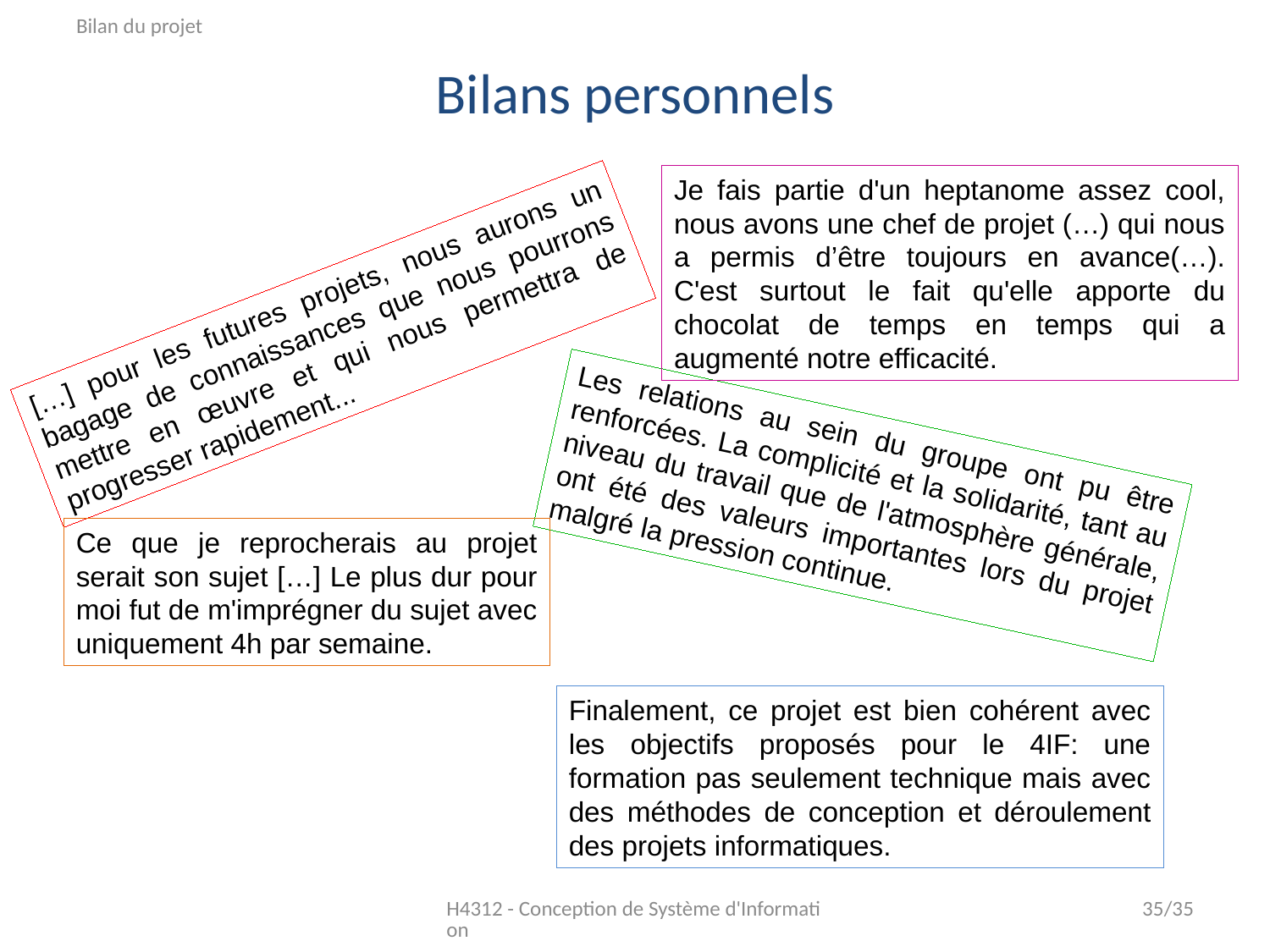

Bilan du projet
Bilans personnels
Je fais partie d'un heptanome assez cool, nous avons une chef de projet (…) qui nous a permis d’être toujours en avance(…). C'est surtout le fait qu'elle apporte du chocolat de temps en temps qui a augmenté notre efficacité.
[…] pour les futures projets, nous aurons un bagage de connaissances que nous pourrons mettre en œuvre et qui nous permettra de progresser rapidement...
Les relations au sein du groupe ont pu être renforcées. La complicité et la solidarité, tant au niveau du travail que de l'atmosphère générale, ont été des valeurs importantes lors du projet malgré la pression continue.
Ce que je reprocherais au projet serait son sujet […] Le plus dur pour moi fut de m'imprégner du sujet avec uniquement 4h par semaine.
Finalement, ce projet est bien cohérent avec les objectifs proposés pour le 4IF: une formation pas seulement technique mais avec des méthodes de conception et déroulement des projets informatiques.
H4312 - Conception de Système d'Information
35/35